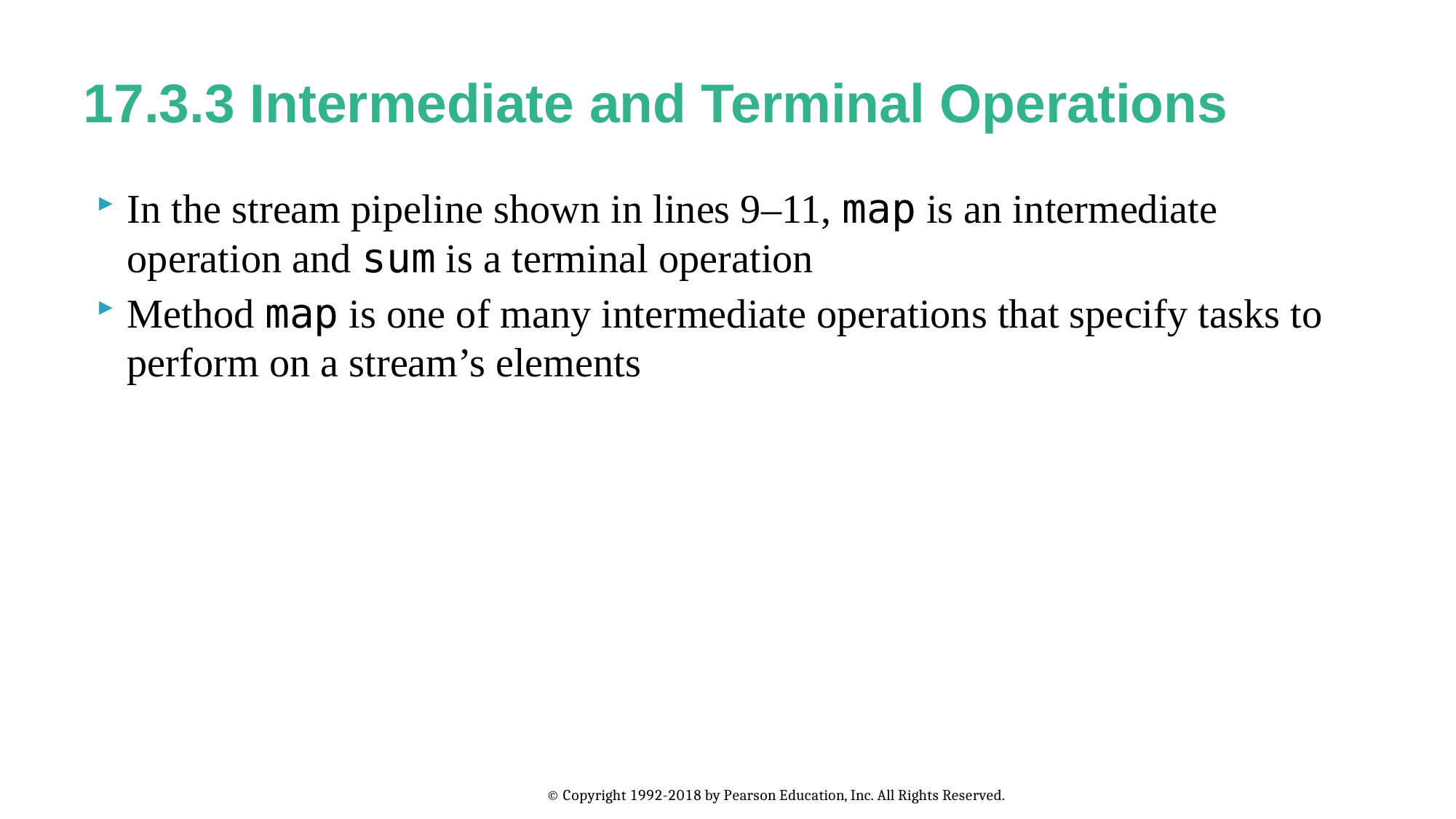

# 17.3.3 Intermediate and Terminal Operations
In the stream pipeline shown in lines 9–11, map is an intermediate operation and sum is a terminal operation
Method map is one of many intermediate operations that specify tasks to perform on a stream’s elements
© Copyright 1992-2018 by Pearson Education, Inc. All Rights Reserved.